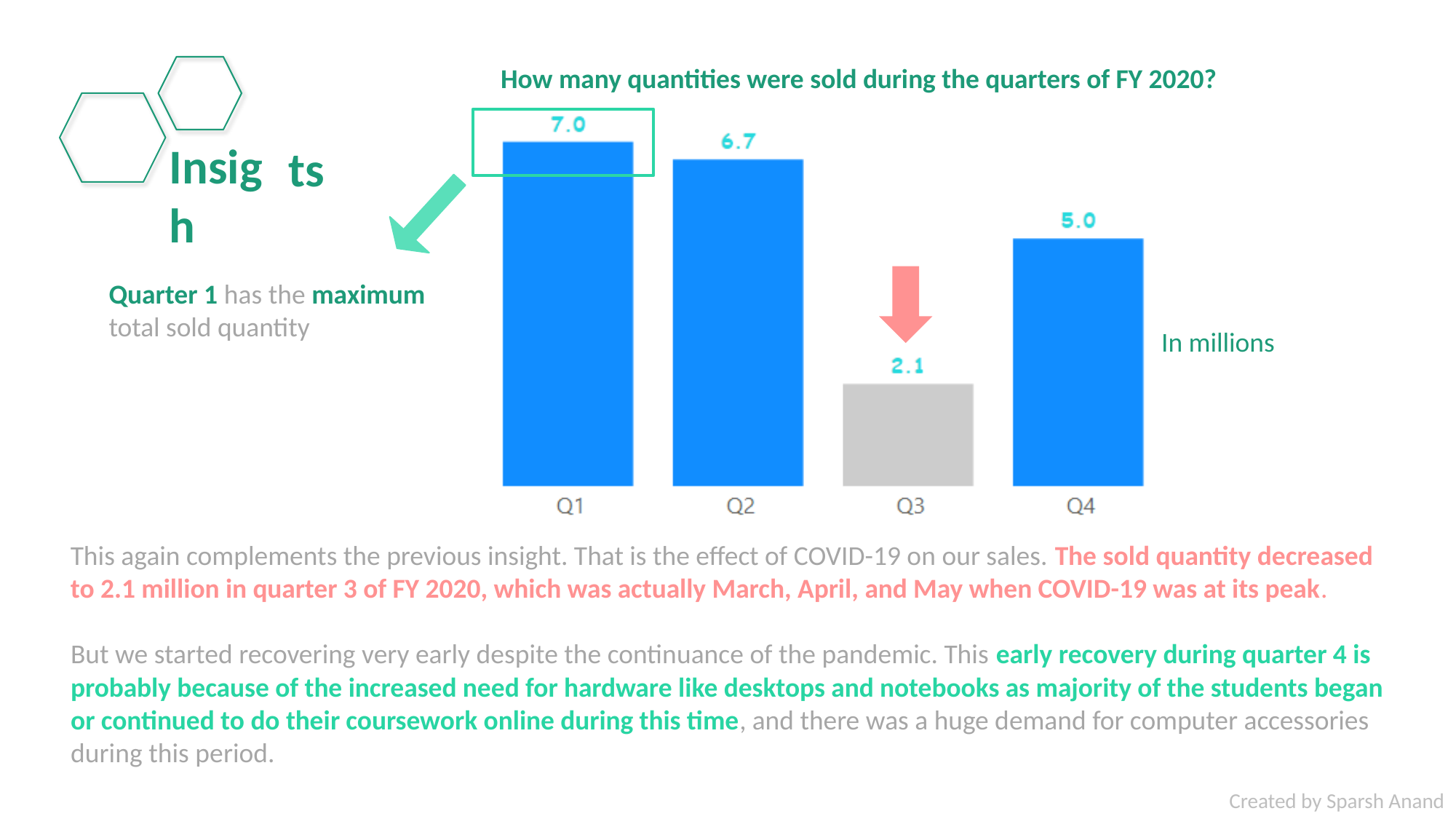

How many quantities were sold during the quarters of FY 2020?

Insigh

ts

Quarter 1 has the maximum
total sold quantity
In millions
This again complements the previous insight. That is the effect of COVID-19 on our sales. The sold quantity decreased
to 2.1 million in quarter 3 of FY 2020, which was actually March, April, and May when COVID-19 was at its peak.
But we started recovering very early despite the continuance of the pandemic. This early recovery during quarter 4 is
probably because of the increased need for hardware like desktops and notebooks as majority of the students began
or continued to do their coursework online during this time, and there was a huge demand for computer accessories
during this period.
Created by Sparsh Anand